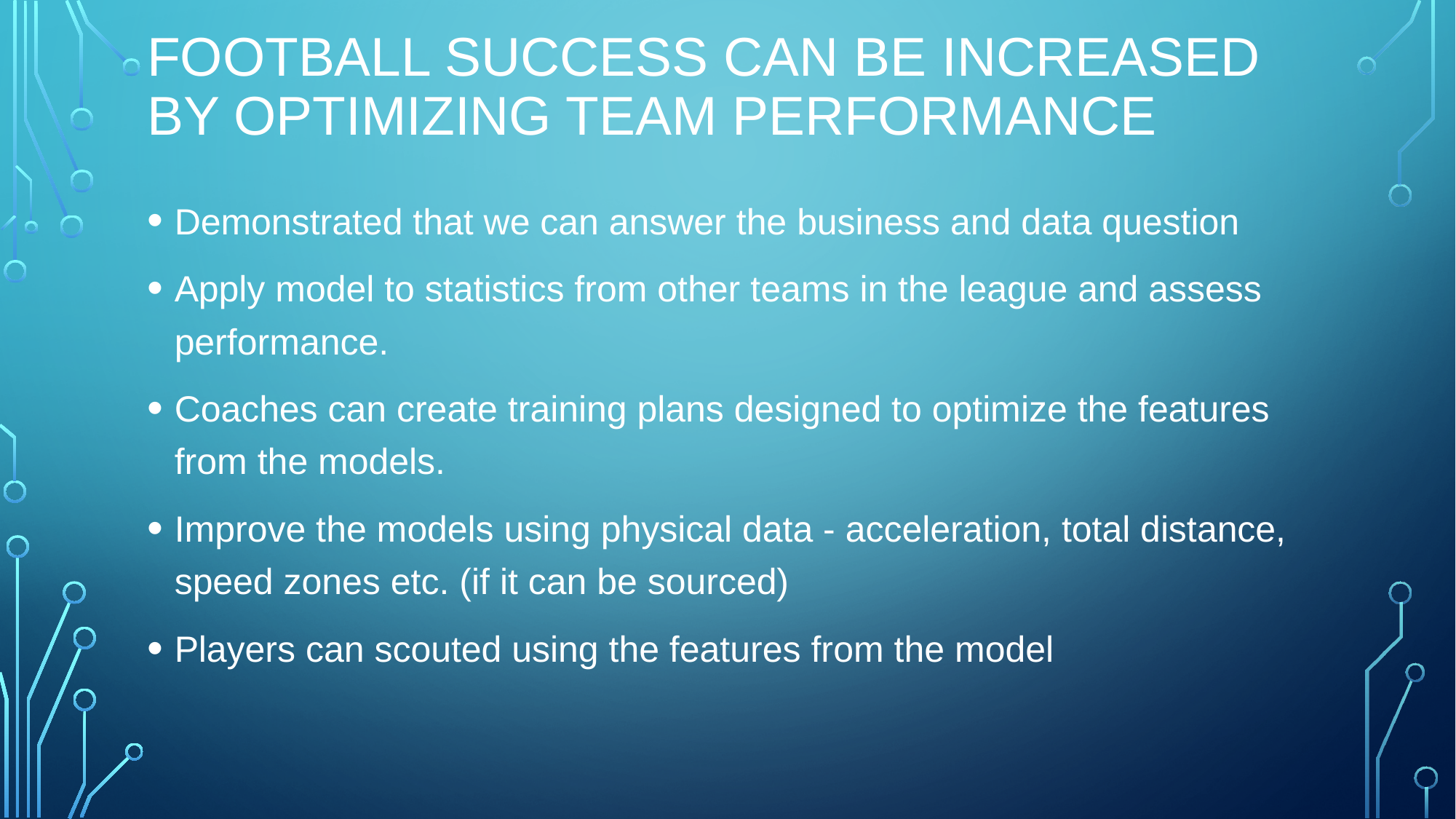

# Football success can be increased by optimizing team performance
Demonstrated that we can answer the business and data question
Apply model to statistics from other teams in the league and assess performance.
Coaches can create training plans designed to optimize the features from the models.
Improve the models using physical data - acceleration, total distance, speed zones etc. (if it can be sourced)
Players can scouted using the features from the model